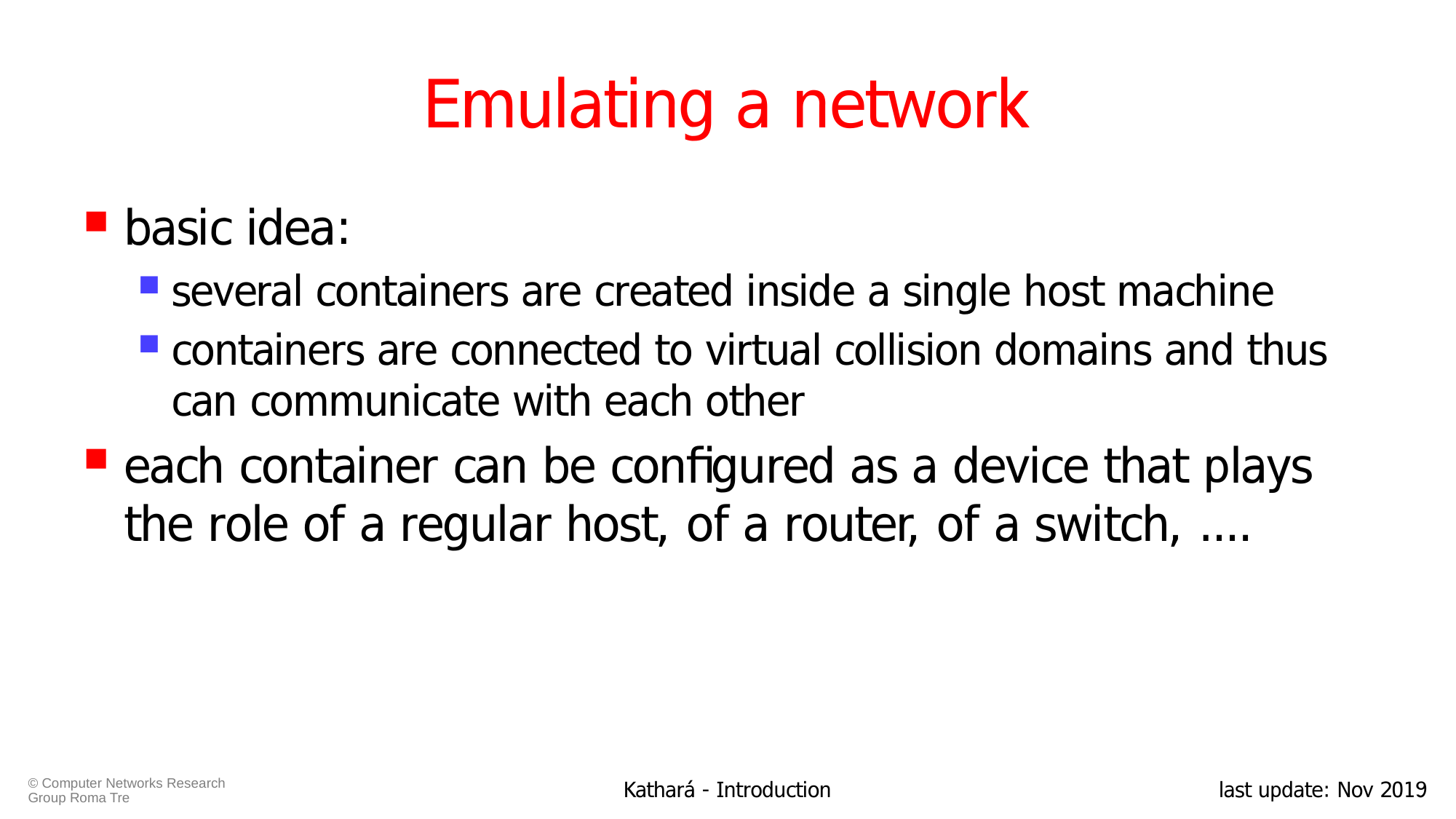

# Emulating a network
basic idea:
several containers are created inside a single host machine
containers are connected to virtual collision domains and thus can communicate with each other
each container can be configured as a device that plays the role of a regular host, of a router, of a switch, ….

Kathará - Introduction
last update: Nov 2019